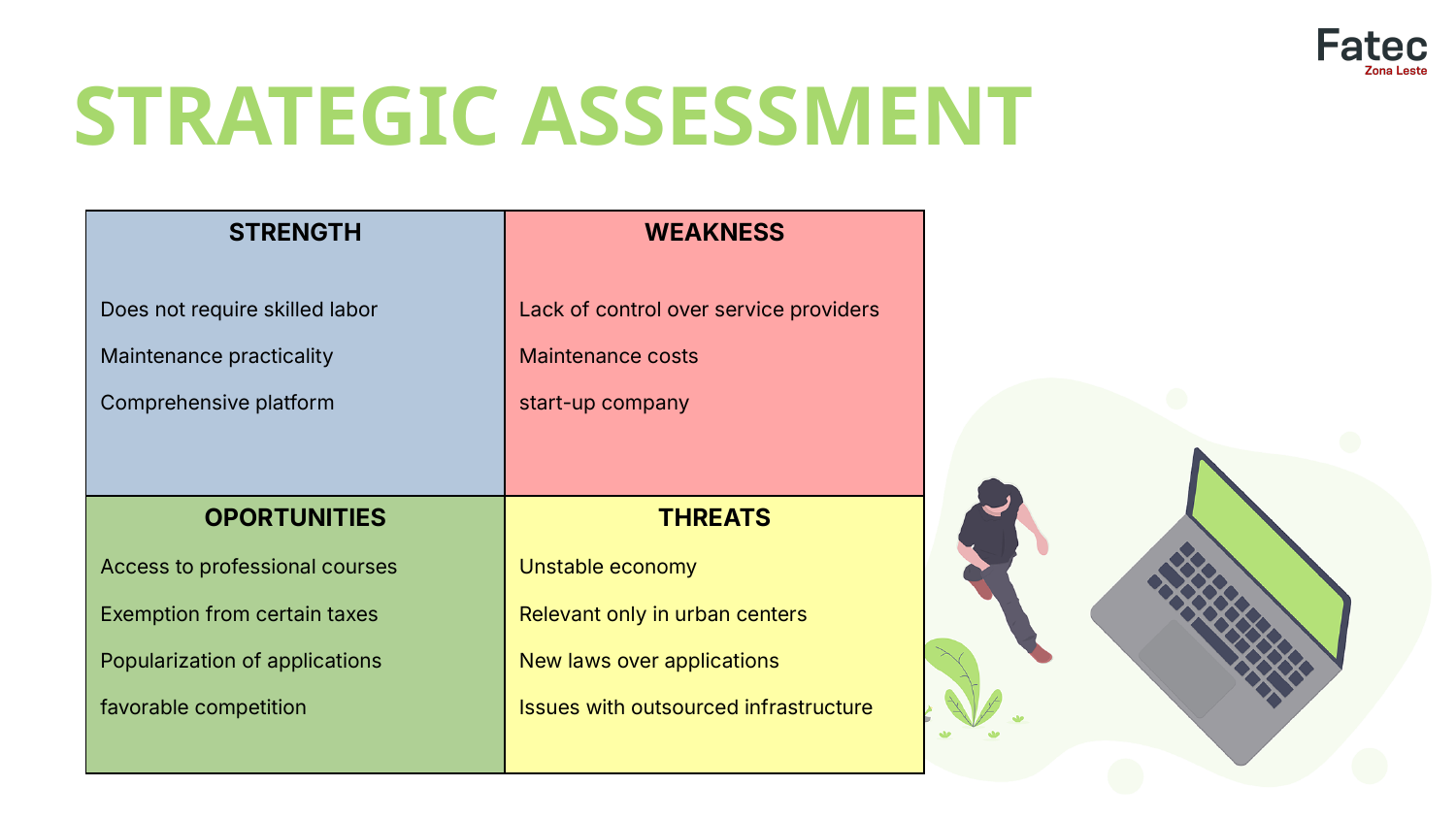

STRATEGIC ASSESSMENT
| STRENGTH Does not require skilled labor Maintenance practicality Comprehensive platform | WEAKNESS Lack of control over service providers Maintenance costs start-up company |
| --- | --- |
| OPORTUNITIES Access to professional courses Exemption from certain taxes Popularization of applications favorable competition | THREATS Unstable economy Relevant only in urban centers New laws over applications Issues with outsourced infrastructure |